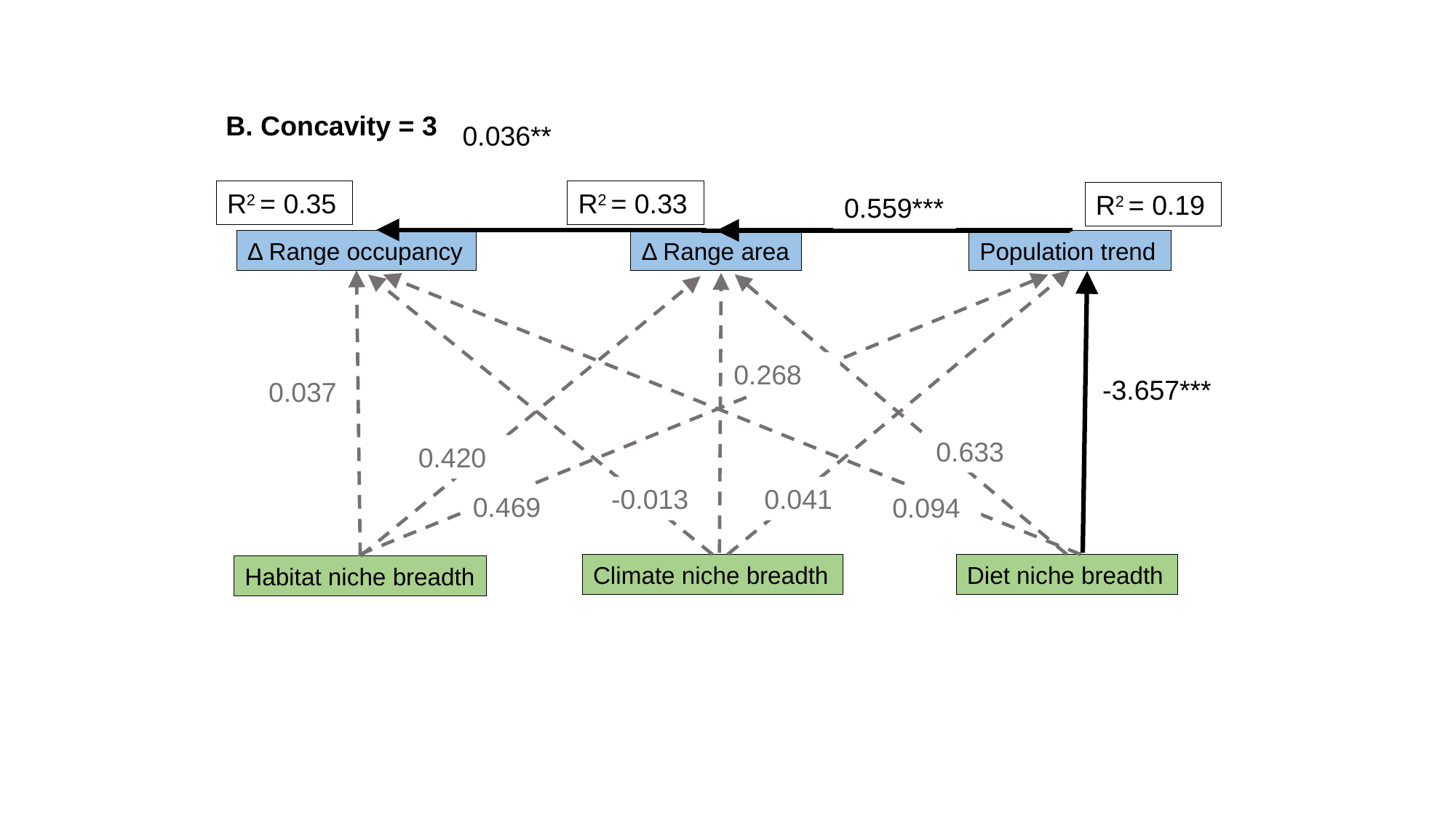

B. Concavity = 3
0.036**
R2 = 0.35
R2 = 0.33
R2 = 0.19
0.559***
Δ Range occupancy
Δ Range area
Population trend
0.268
-3.657***
0.037
0.633
0.420
-0.013
0.041
0.469
0.094
Climate niche breadth
Diet niche breadth
Habitat niche breadth